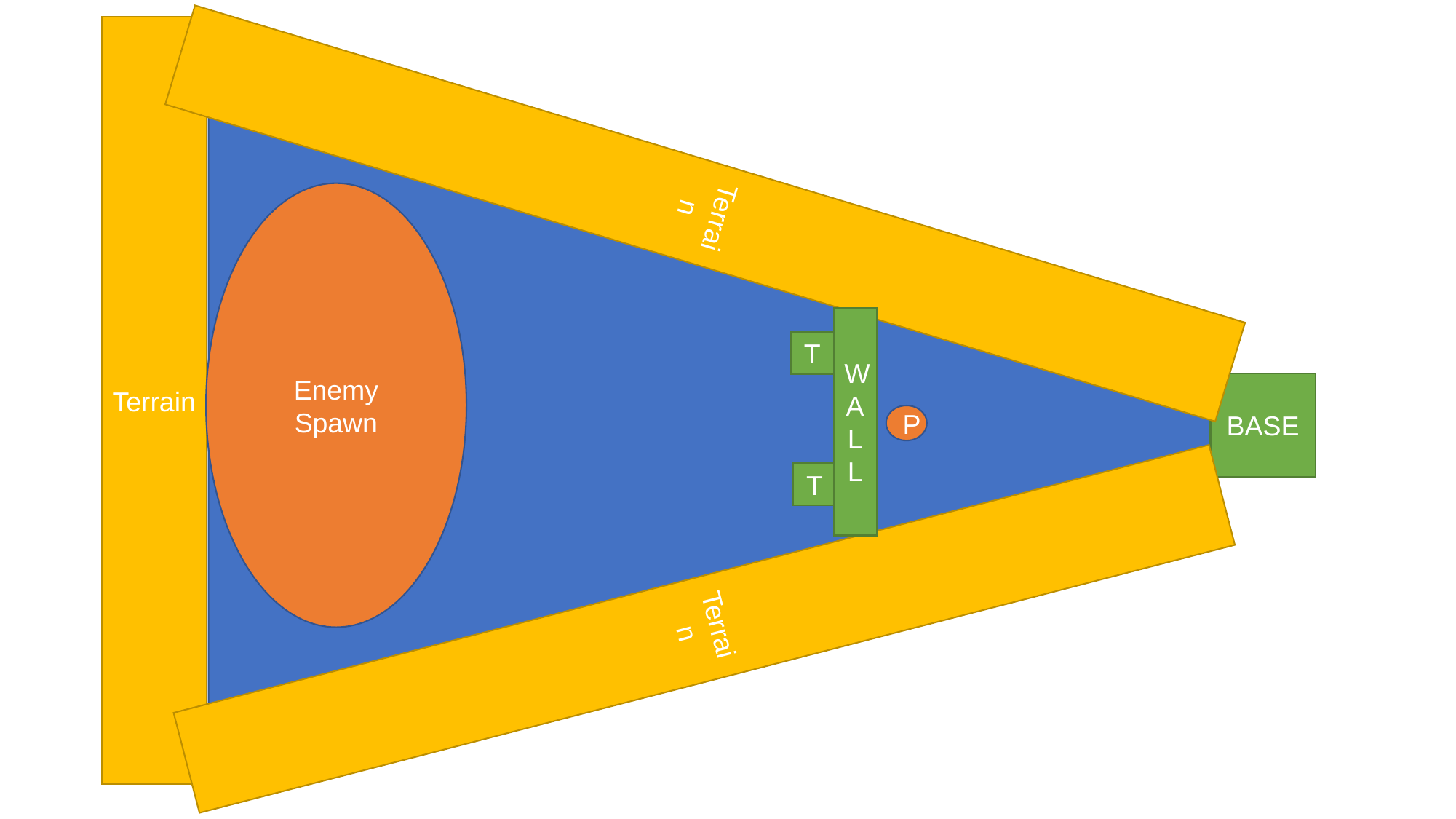

Terrain

Terrain
Terrain
Enemy Spawn
WAL
L
T
BASE
P
T